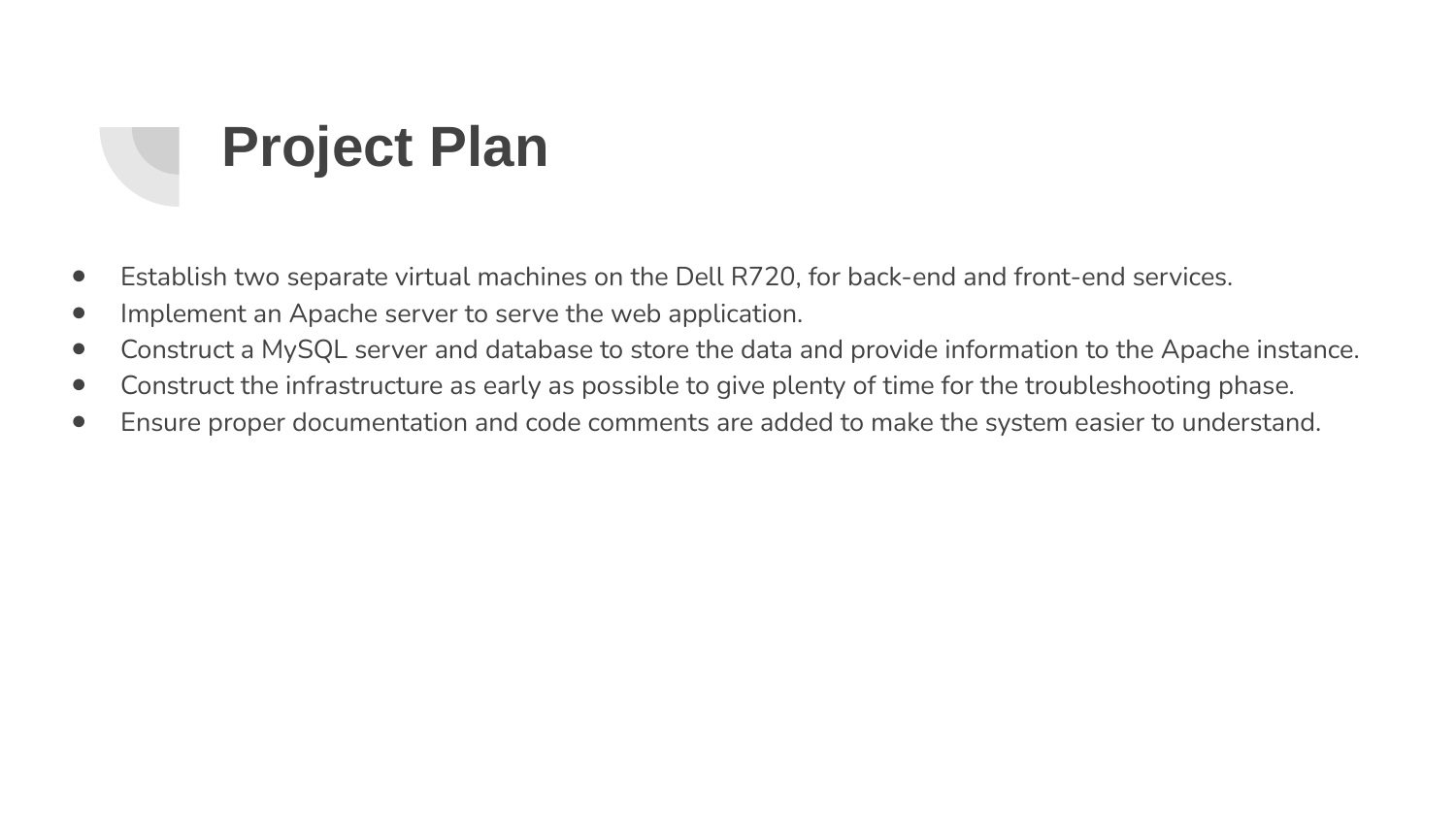

# Project Plan

Establish two separate virtual machines on the Dell R720, for back-end and front-end services.
Implement an Apache server to serve the web application.
Construct a MySQL server and database to store the data and provide information to the Apache instance.
Construct the infrastructure as early as possible to give plenty of time for the troubleshooting phase.
Ensure proper documentation and code comments are added to make the system easier to understand.